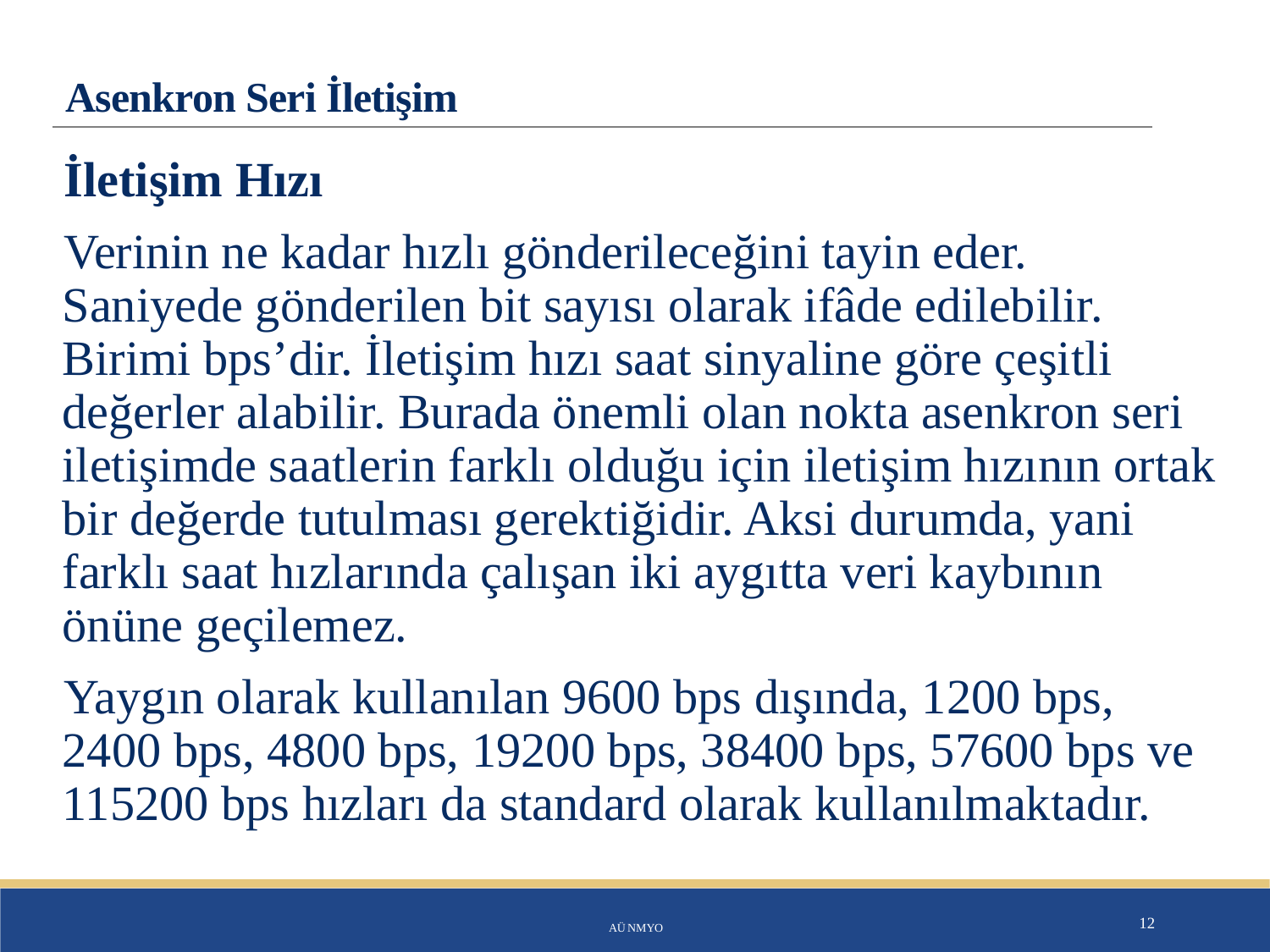

# Asenkron Seri İletişim
İletişim Hızı
Verinin ne kadar hızlı gönderileceğini tayin eder. Saniyede gönderilen bit sayısı olarak ifâde edilebilir. Birimi bps’dir. İletişim hızı saat sinyaline göre çeşitli değerler alabilir. Burada önemli olan nokta asenkron seri iletişimde saatlerin farklı olduğu için iletişim hızının ortak bir değerde tutulması gerektiğidir. Aksi durumda, yani farklı saat hızlarında çalışan iki aygıtta veri kaybının önüne geçilemez.
Yaygın olarak kullanılan 9600 bps dışında, 1200 bps, 2400 bps, 4800 bps, 19200 bps, 38400 bps, 57600 bps ve 115200 bps hızları da standard olarak kullanılmaktadır.

AÜ NMYO
12